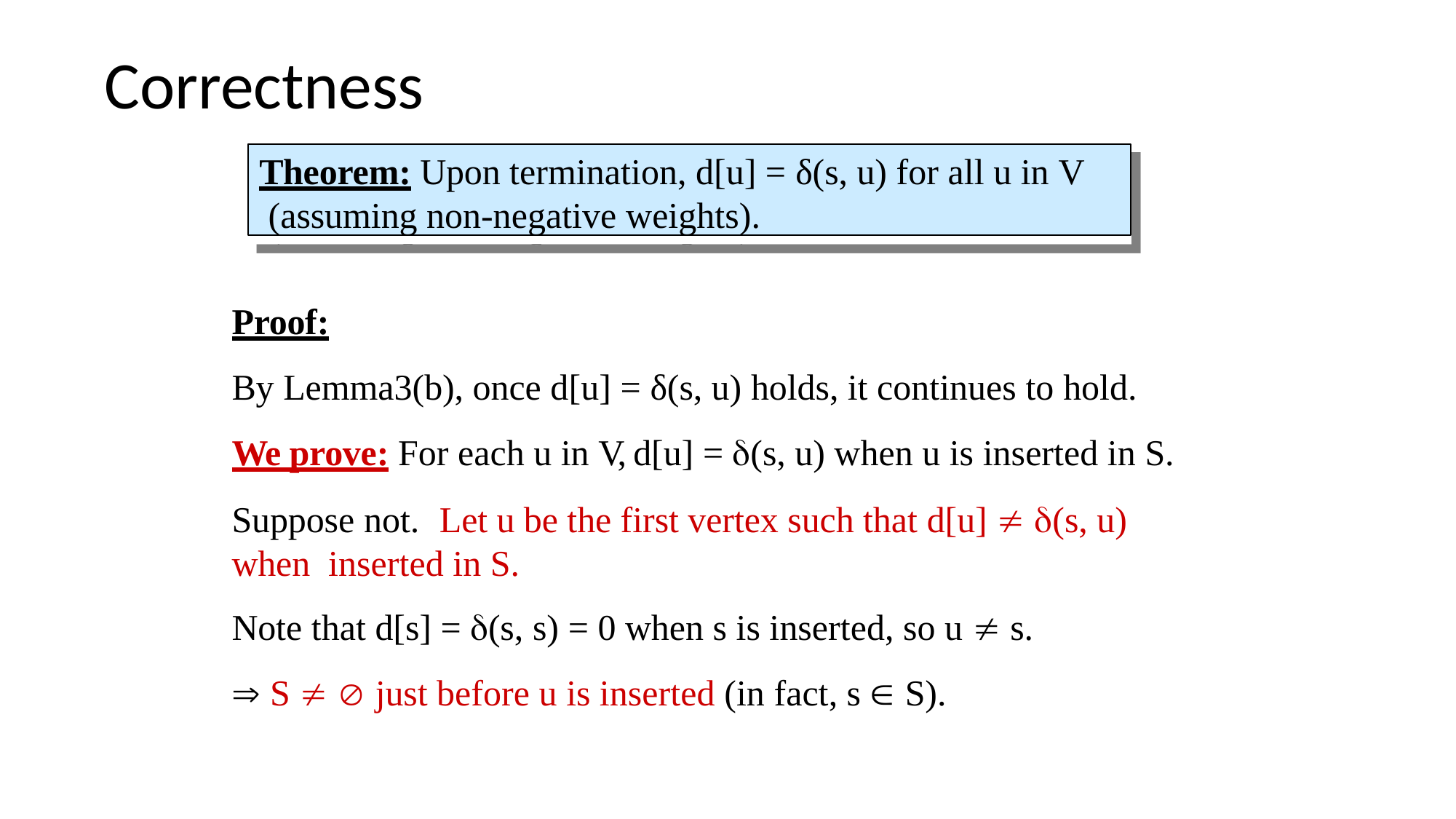

# Correctness
Theorem: Upon termination, d[u] = δ(s, u) for all u in V  (assuming non-negative weights).

Proof:
By Lemma3(b), once d[u] = δ(s, u) holds, it continues to hold.
We prove: For each u in V, d[u] = δ(s, u) when u is inserted in S.
Suppose not.	Let u be the first vertex such that d[u] ≠ δ(s, u) when  inserted in S.
Note that d[s] = δ(s, s) = 0 when s is inserted, so u ≠ s.
⇒ S ≠ ∅ just before u is inserted (in fact, s ∈ S).